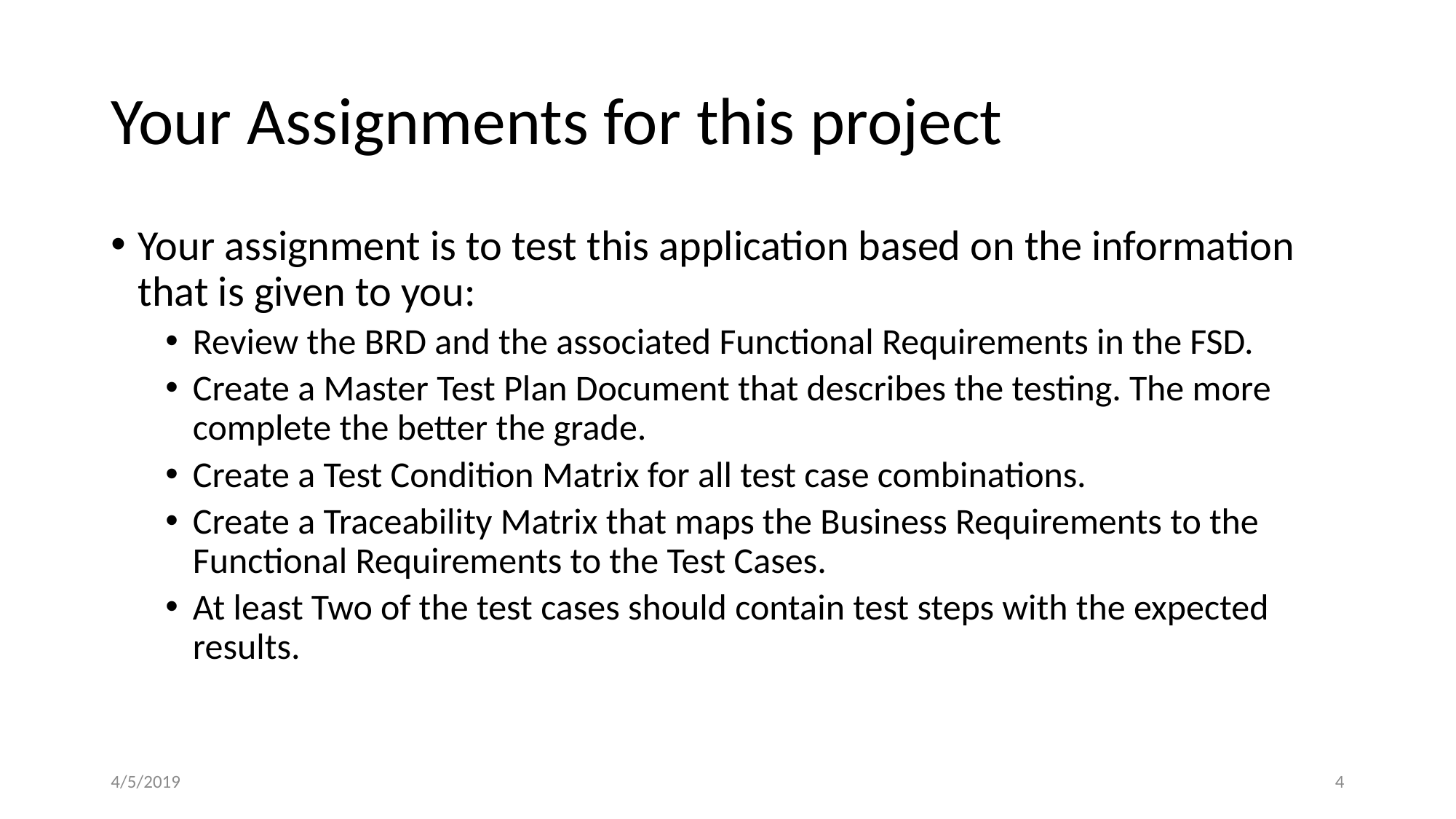

# Your Assignments for this project
Your assignment is to test this application based on the information that is given to you:
Review the BRD and the associated Functional Requirements in the FSD.
Create a Master Test Plan Document that describes the testing. The more complete the better the grade.
Create a Test Condition Matrix for all test case combinations.
Create a Traceability Matrix that maps the Business Requirements to the Functional Requirements to the Test Cases.
At least Two of the test cases should contain test steps with the expected results.

4/5/2019
4